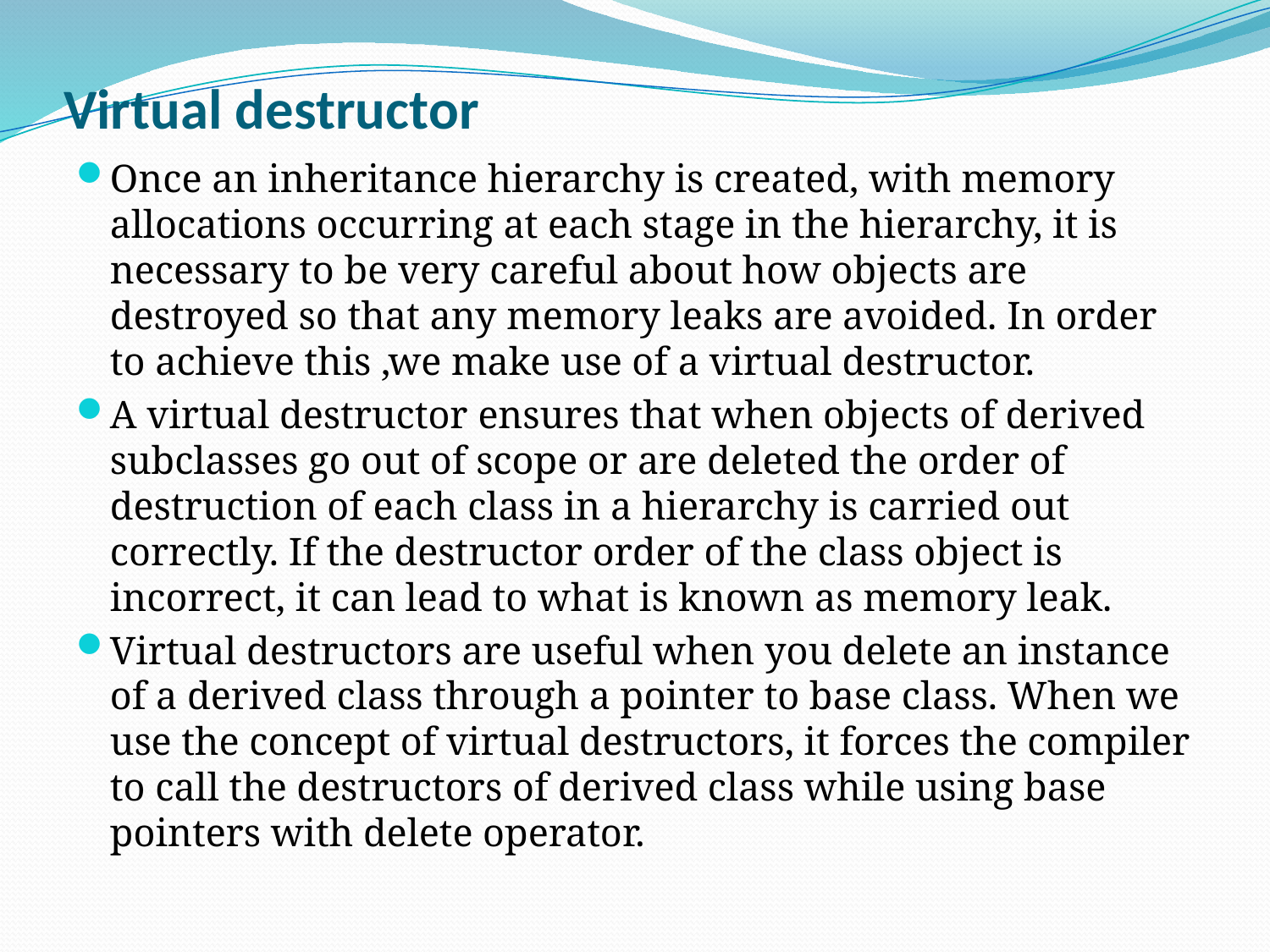

# Virtual destructor
Once an inheritance hierarchy is created, with memory allocations occurring at each stage in the hierarchy, it is necessary to be very careful about how objects are destroyed so that any memory leaks are avoided. In order to achieve this ,we make use of a virtual destructor.
A virtual destructor ensures that when objects of derived subclasses go out of scope or are deleted the order of destruction of each class in a hierarchy is carried out correctly. If the destructor order of the class object is incorrect, it can lead to what is known as memory leak.
Virtual destructors are useful when you delete an instance of a derived class through a pointer to base class. When we use the concept of virtual destructors, it forces the compiler to call the destructors of derived class while using base pointers with delete operator.